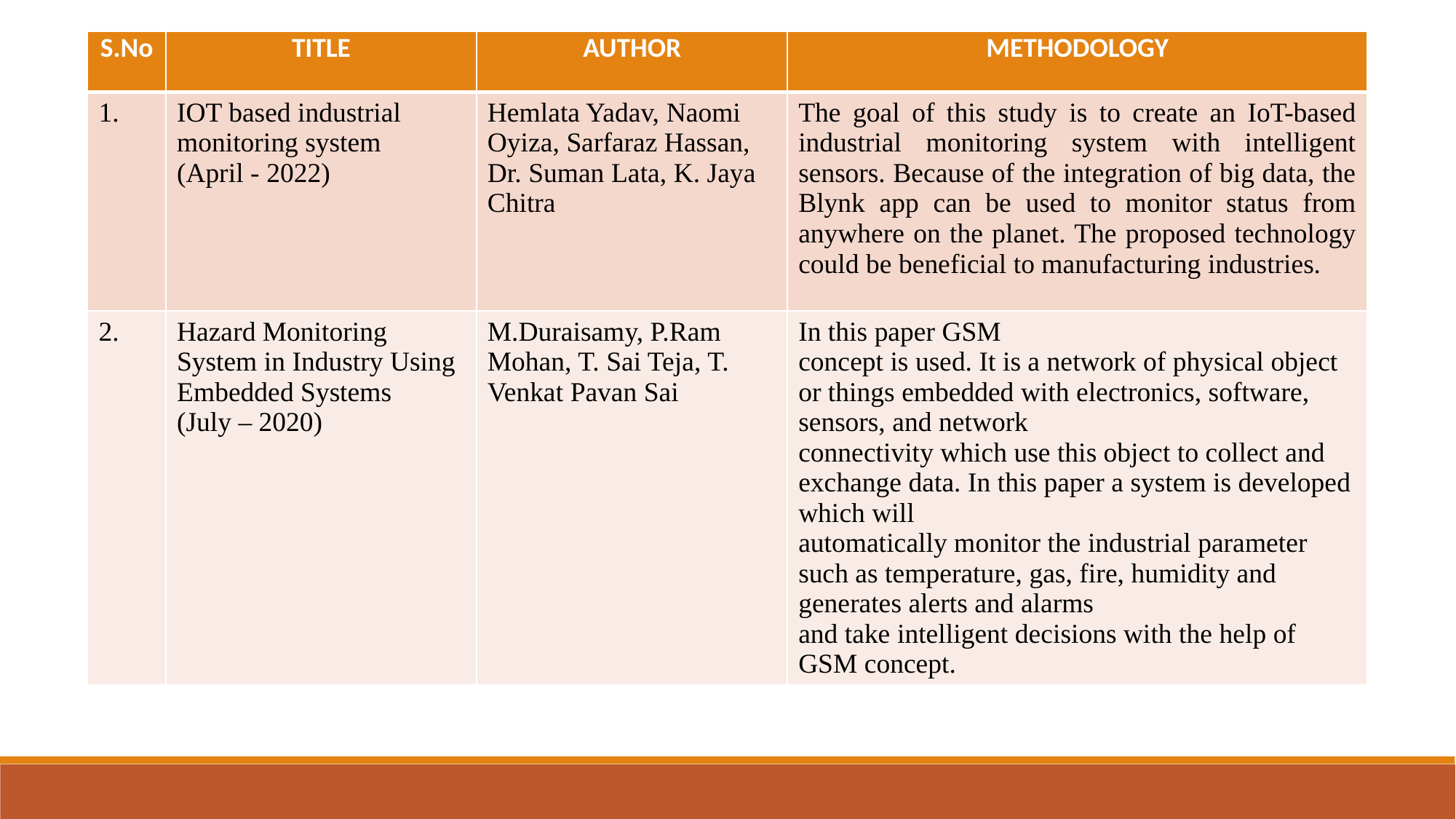

| S.No | TITLE | AUTHOR | METHODOLOGY |
| --- | --- | --- | --- |
| 1. | IOT based industrial monitoring system (April - 2022) | Hemlata Yadav, Naomi Oyiza, Sarfaraz Hassan, Dr. Suman Lata, K. Jaya Chitra | The goal of this study is to create an IoT-based industrial monitoring system with intelligent sensors. Because of the integration of big data, the Blynk app can be used to monitor status from anywhere on the planet. The proposed technology could be beneficial to manufacturing industries. |
| 2. | Hazard Monitoring System in Industry Using Embedded Systems (July – 2020) | M.Duraisamy, P.Ram Mohan, T. Sai Teja, T. Venkat Pavan Sai | In this paper GSM concept is used. It is a network of physical object or things embedded with electronics, software, sensors, and network connectivity which use this object to collect and exchange data. In this paper a system is developed which will automatically monitor the industrial parameter such as temperature, gas, fire, humidity and generates alerts and alarms and take intelligent decisions with the help of GSM concept. |